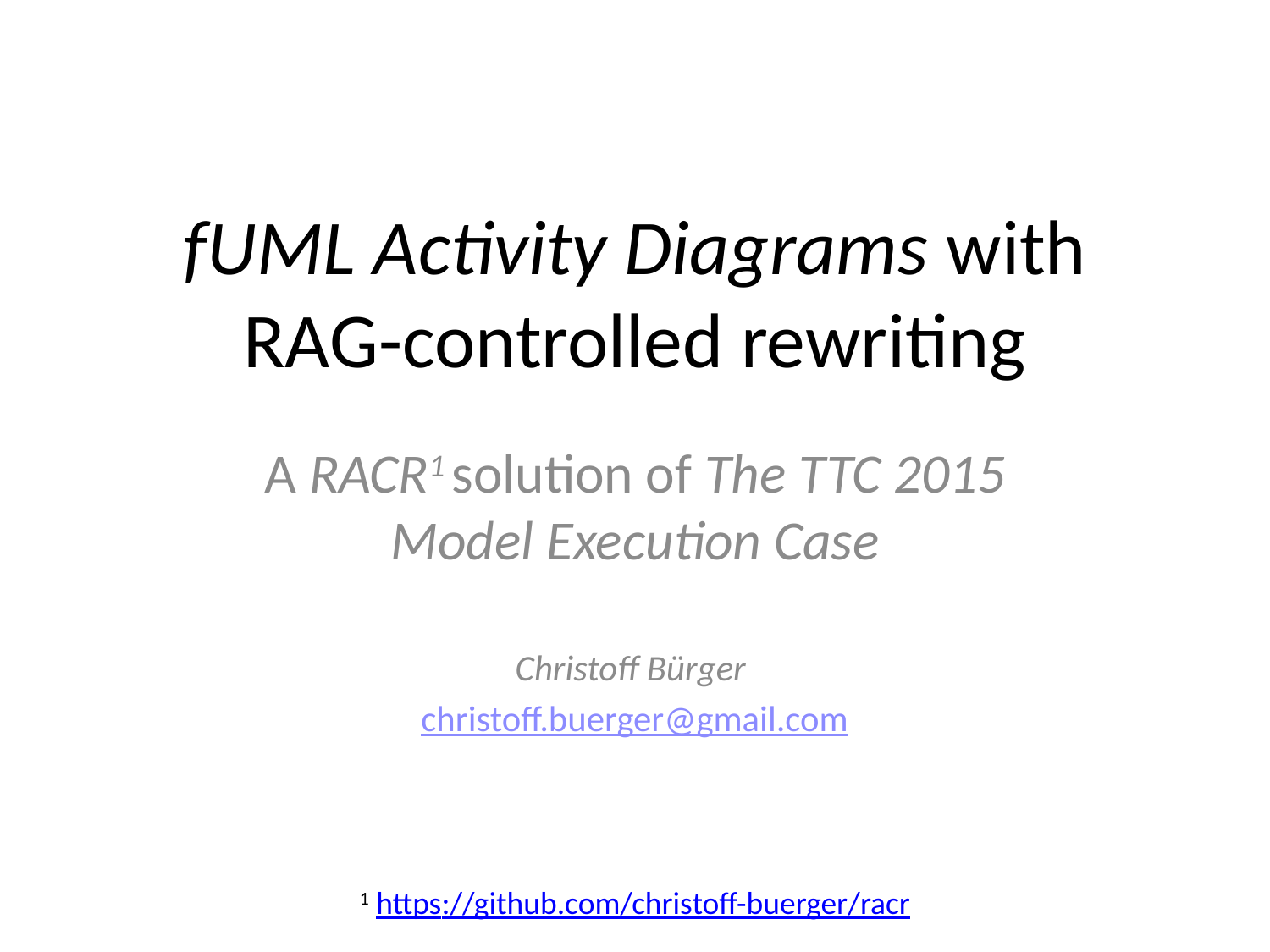

# fUML Activity Diagrams with RAG-controlled rewriting
A RACR1 solution of The TTC 2015 Model Execution Case

Christoff Bürger
christoff.buerger@gmail.com
1 https://github.com/christoff-buerger/racr